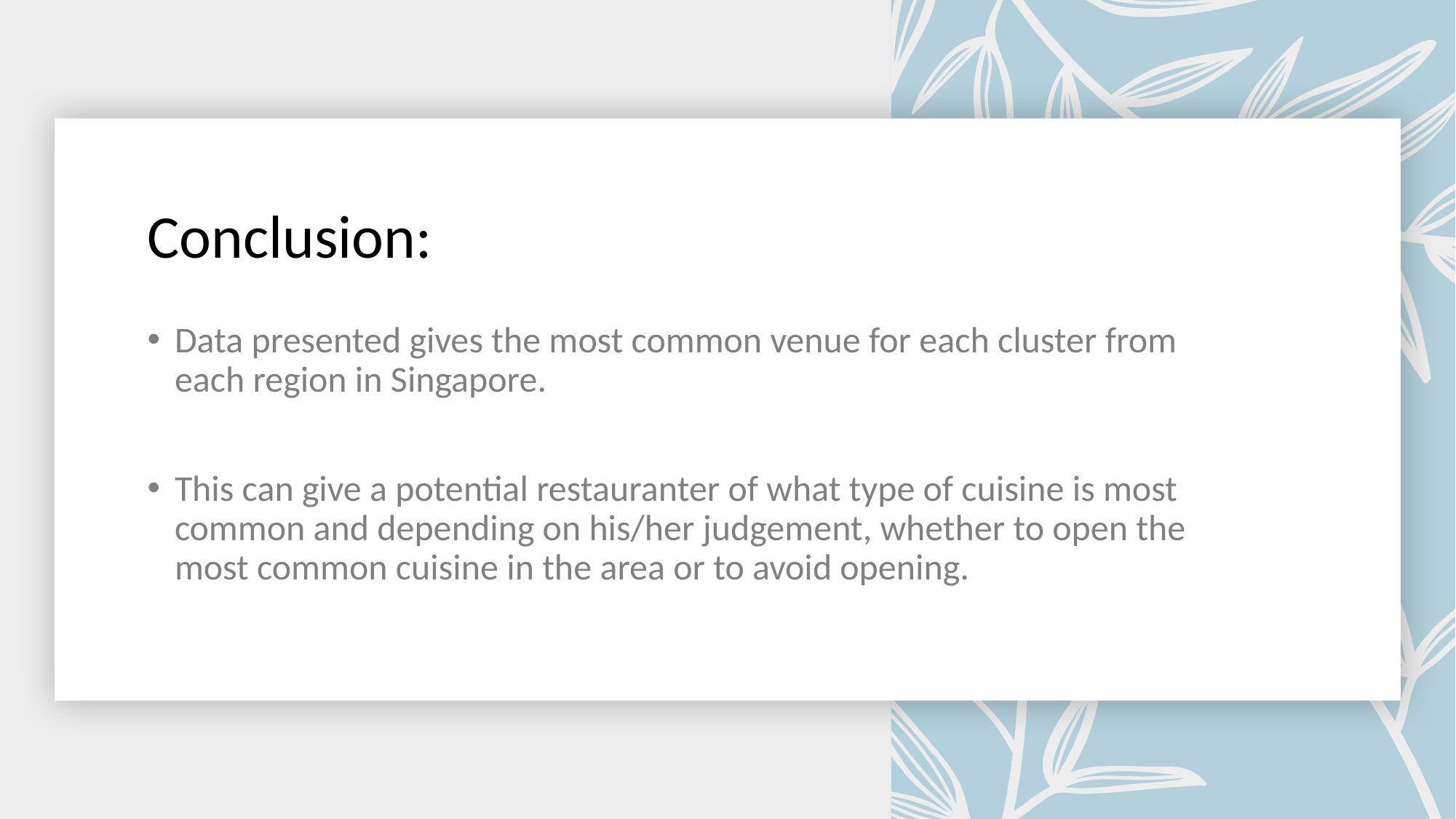

# Conclusion:
Data presented gives the most common venue for each cluster from each region in Singapore.

This can give a potential restauranter of what type of cuisine is most common and depending on his/her judgement, whether to open the most common cuisine in the area or to avoid opening.